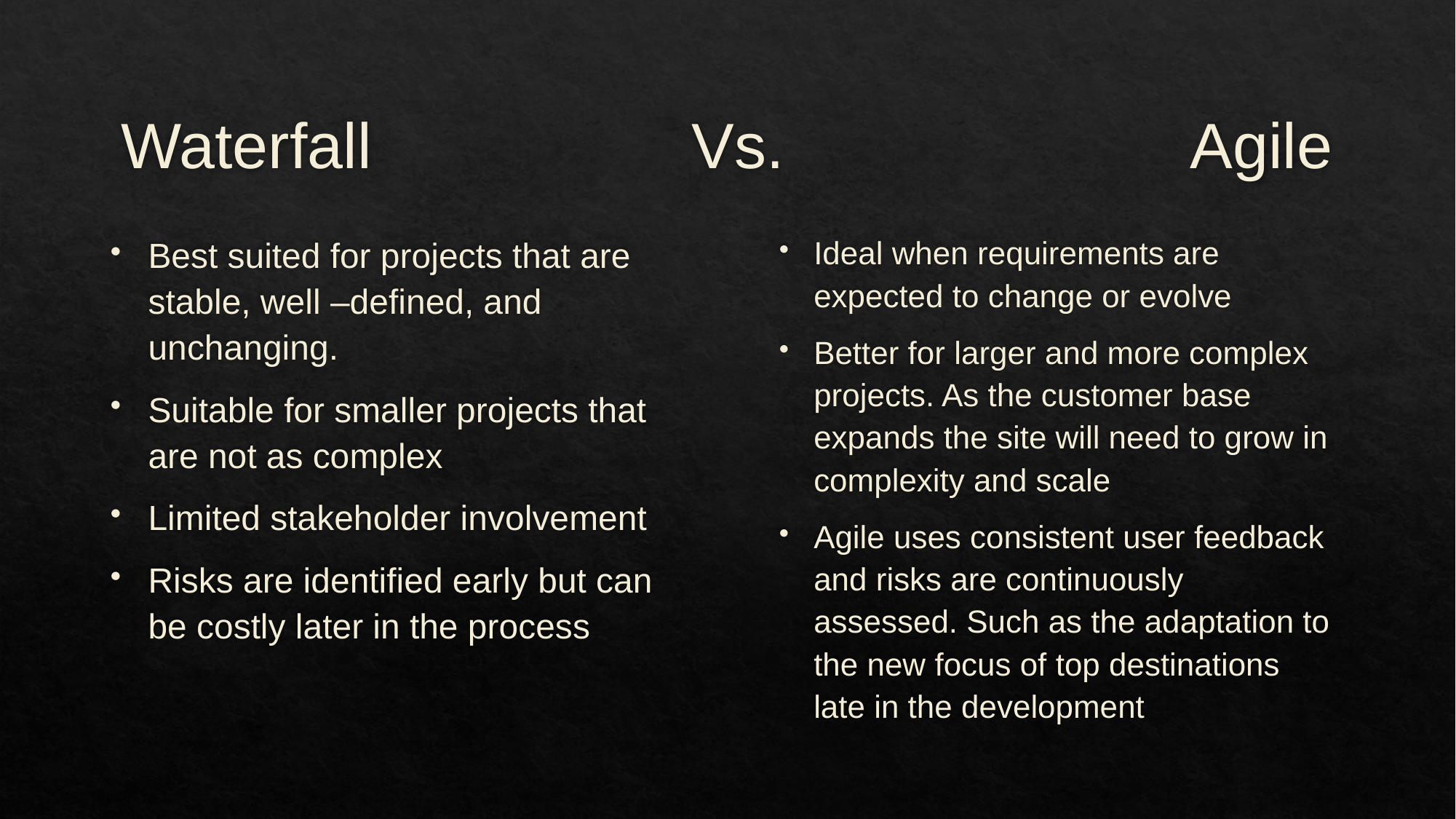

# Waterfall                  Vs.                       Agile
Ideal when requirements are expected to change or evolve
Better for larger and more complex projects. As the customer base expands the site will need to grow in complexity and scale
Agile uses consistent user feedback and risks are continuously assessed. Such as the adaptation to the new focus of top destinations late in the development

Best suited for projects that are stable, well –defined, and unchanging.
Suitable for smaller projects that are not as complex
Limited stakeholder involvement
Risks are identified early but can be costly later in the process